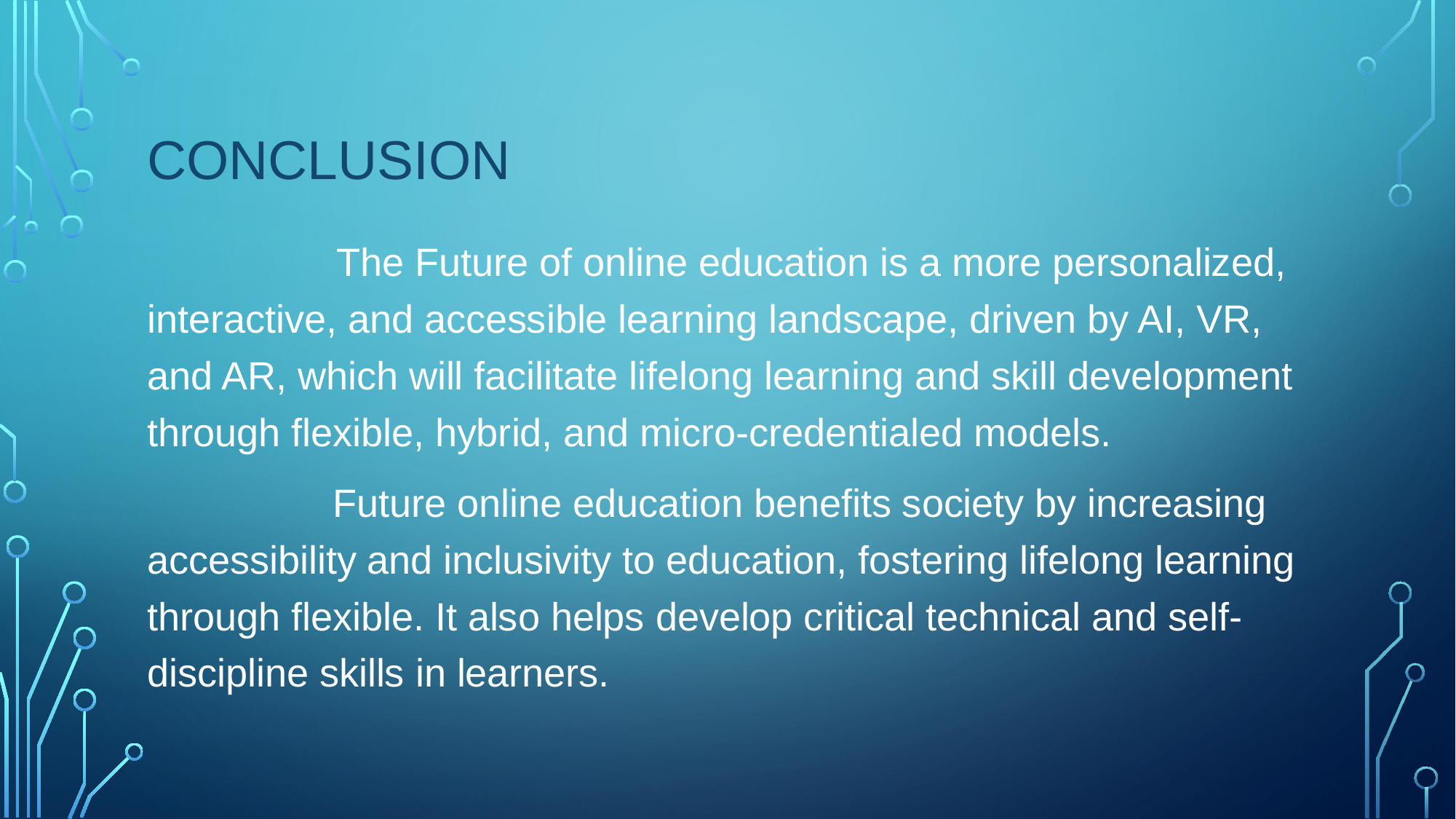

# conclusion
                    The Future of online education is a more personalized, interactive, and accessible learning landscape, driven by AI, VR, and AR, which will facilitate lifelong learning and skill development through flexible, hybrid, and micro-credentialed models.
                 Future online education benefits society by increasing accessibility and inclusivity to education, fostering lifelong learning through flexible. It also helps develop critical technical and self-discipline skills in learners.